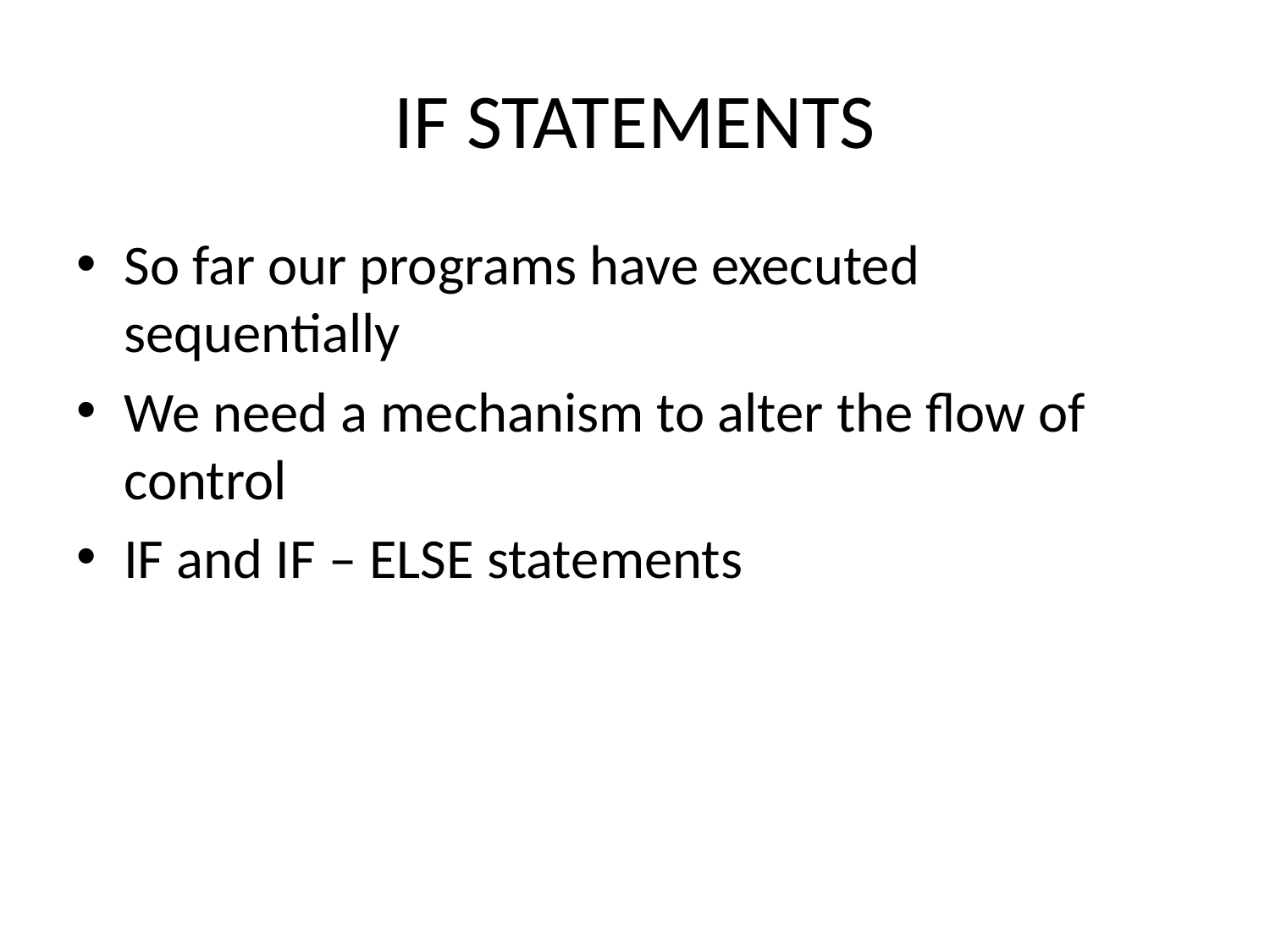

# IF STATEMENTS
So far our programs have executed sequentially
We need a mechanism to alter the flow of control
IF and IF – ELSE statements